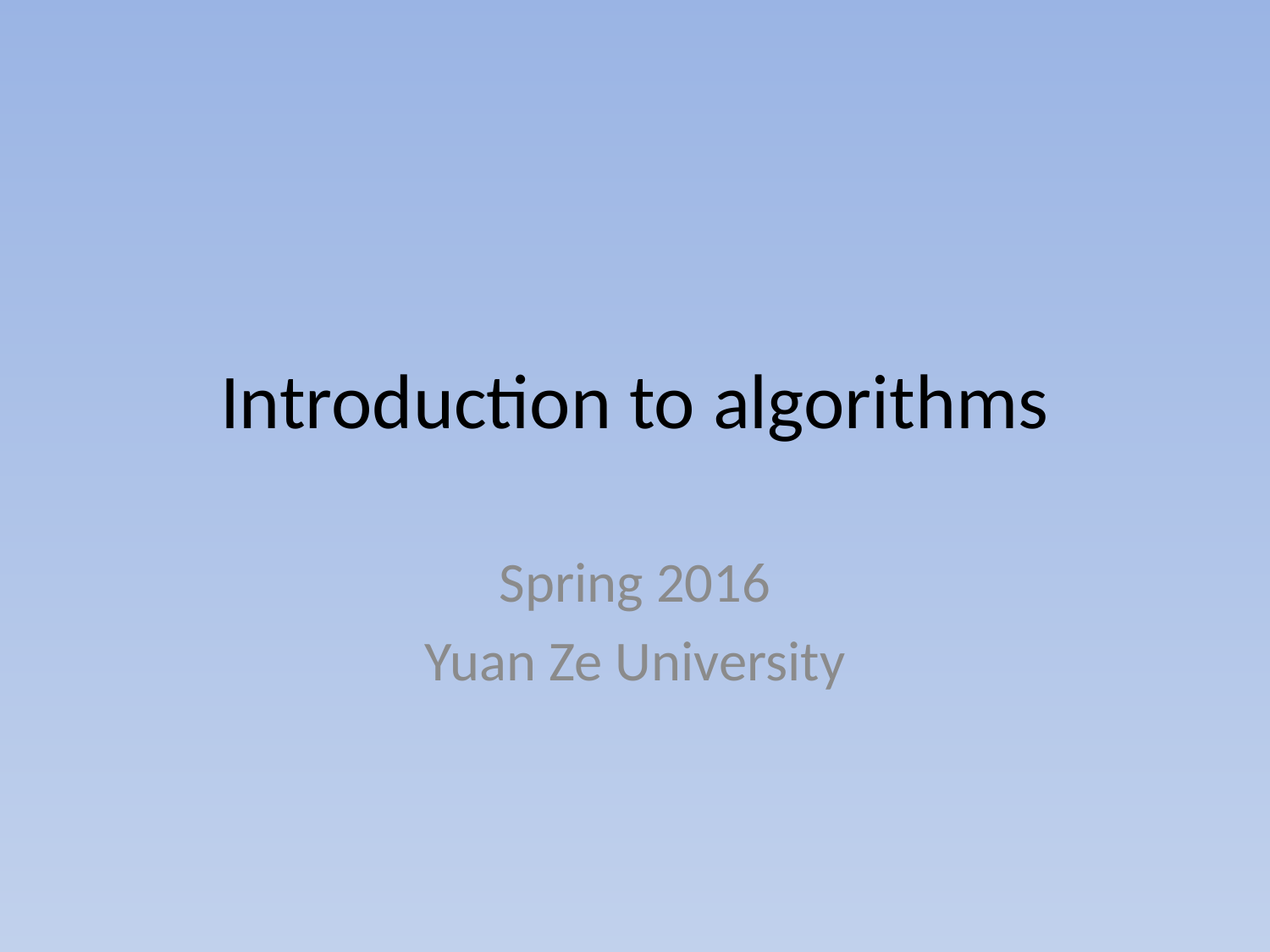

# Introduction to algorithms
Spring 2016
Yuan Ze University